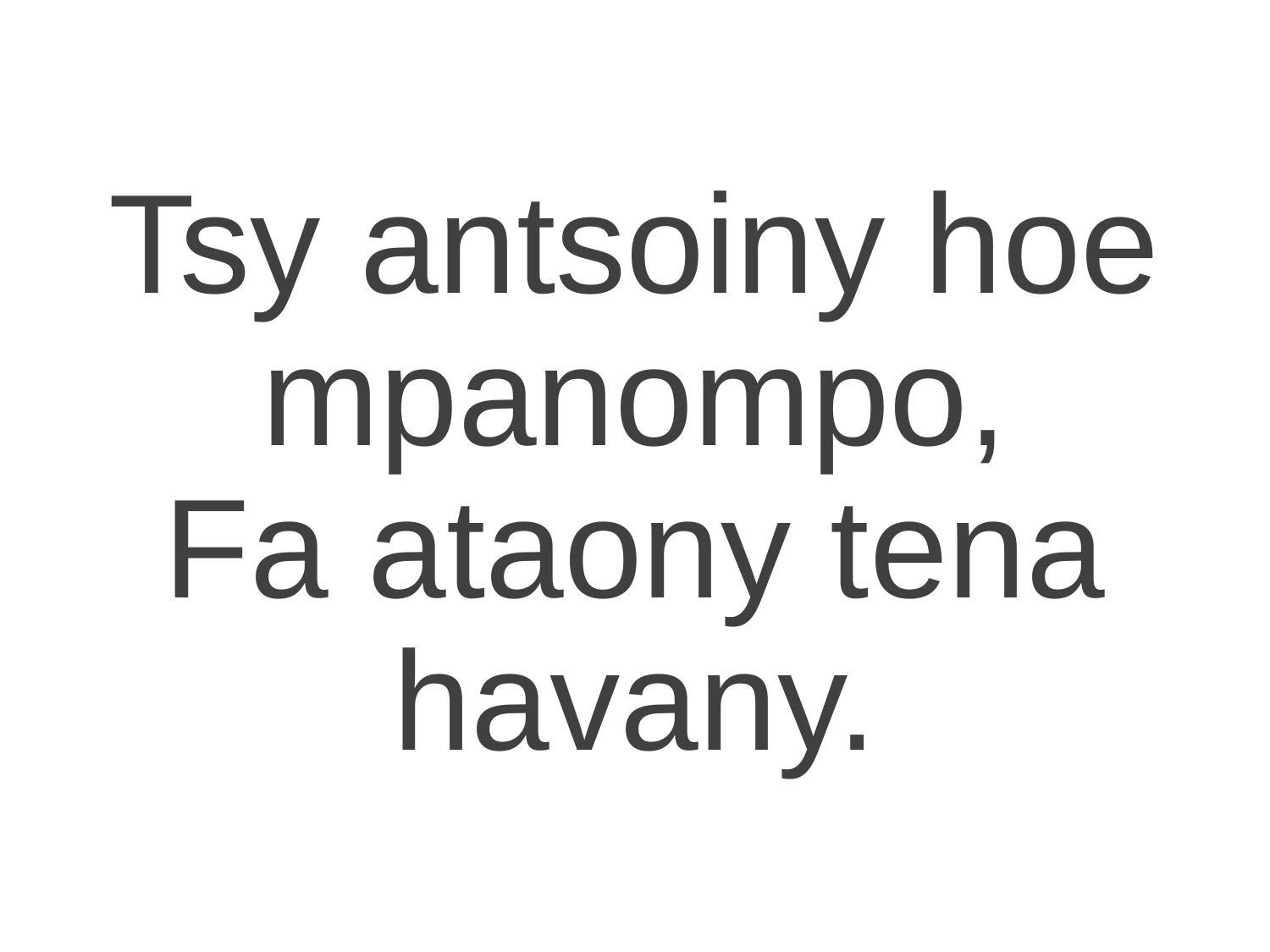

Tsy antsoiny hoe mpanompo,
Fa ataony tena havany.